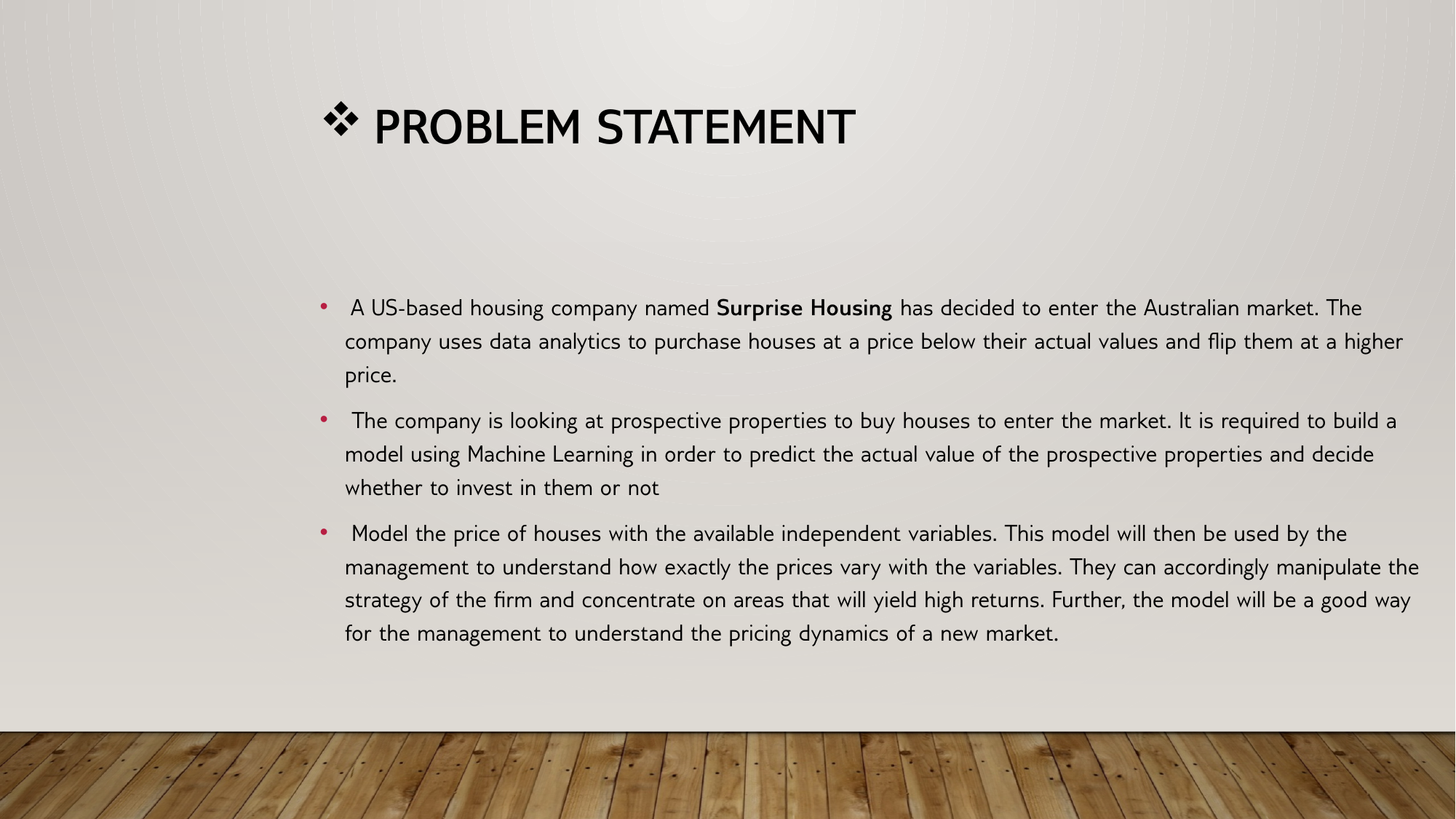

Problem statement

 A US-based housing company named Surprise Housing has decided to enter the Australian market. The company uses data analytics to purchase houses at a price below their actual values and flip them at a higher price.
 The company is looking at prospective properties to buy houses to enter the market. It is required to build a model using Machine Learning in order to predict the actual value of the prospective properties and decide whether to invest in them or not
 Model the price of houses with the available independent variables. This model will then be used by the management to understand how exactly the prices vary with the variables. They can accordingly manipulate the strategy of the firm and concentrate on areas that will yield high returns. Further, the model will be a good way for the management to understand the pricing dynamics of a new market.